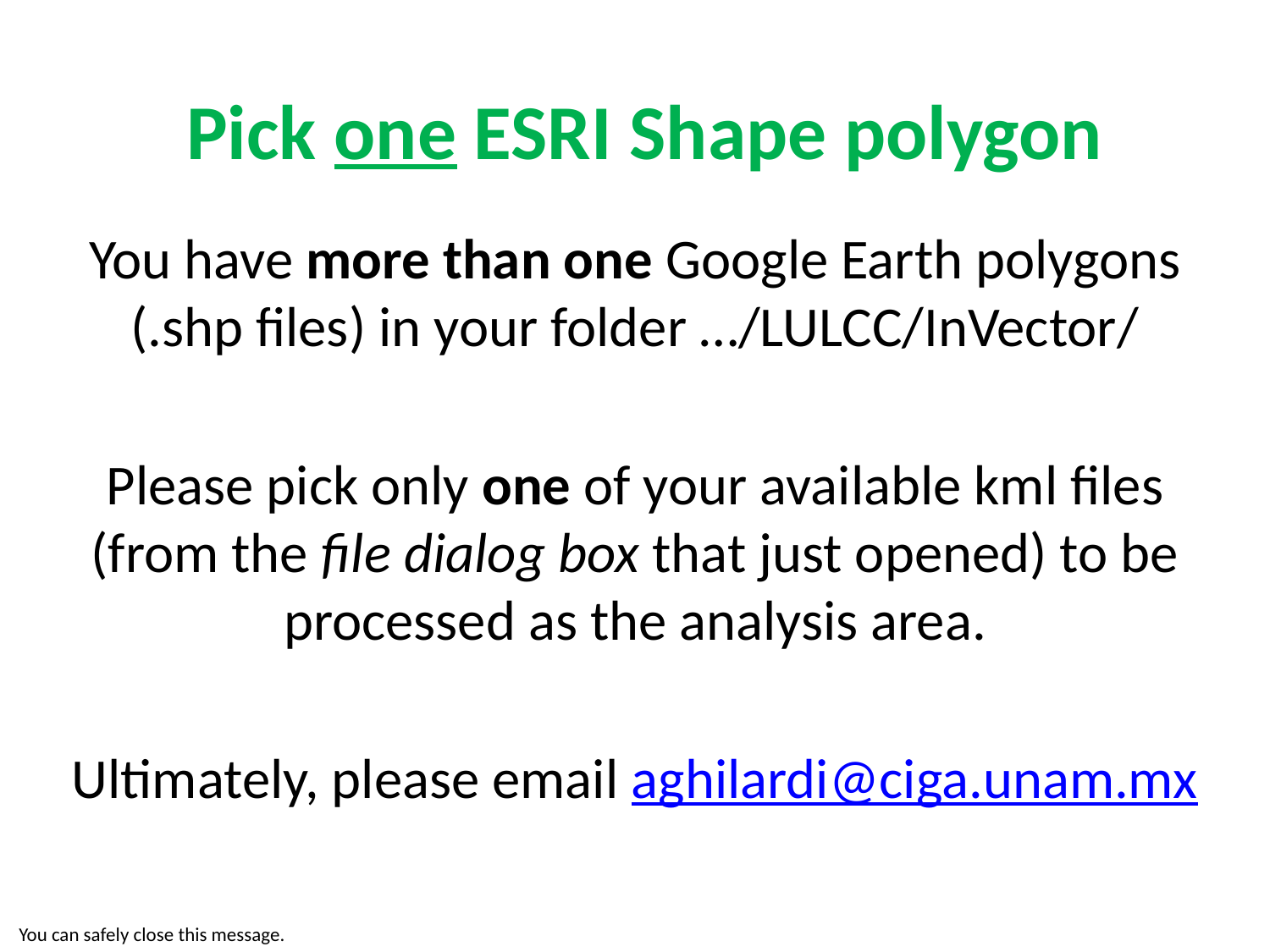

# Pick one ESRI Shape polygon
You have more than one Google Earth polygons (.shp files) in your folder …/LULCC/InVector/

Please pick only one of your available kml files (from the file dialog box that just opened) to be processed as the analysis area.

Ultimately, please email aghilardi@ciga.unam.mx
You can safely close this message.